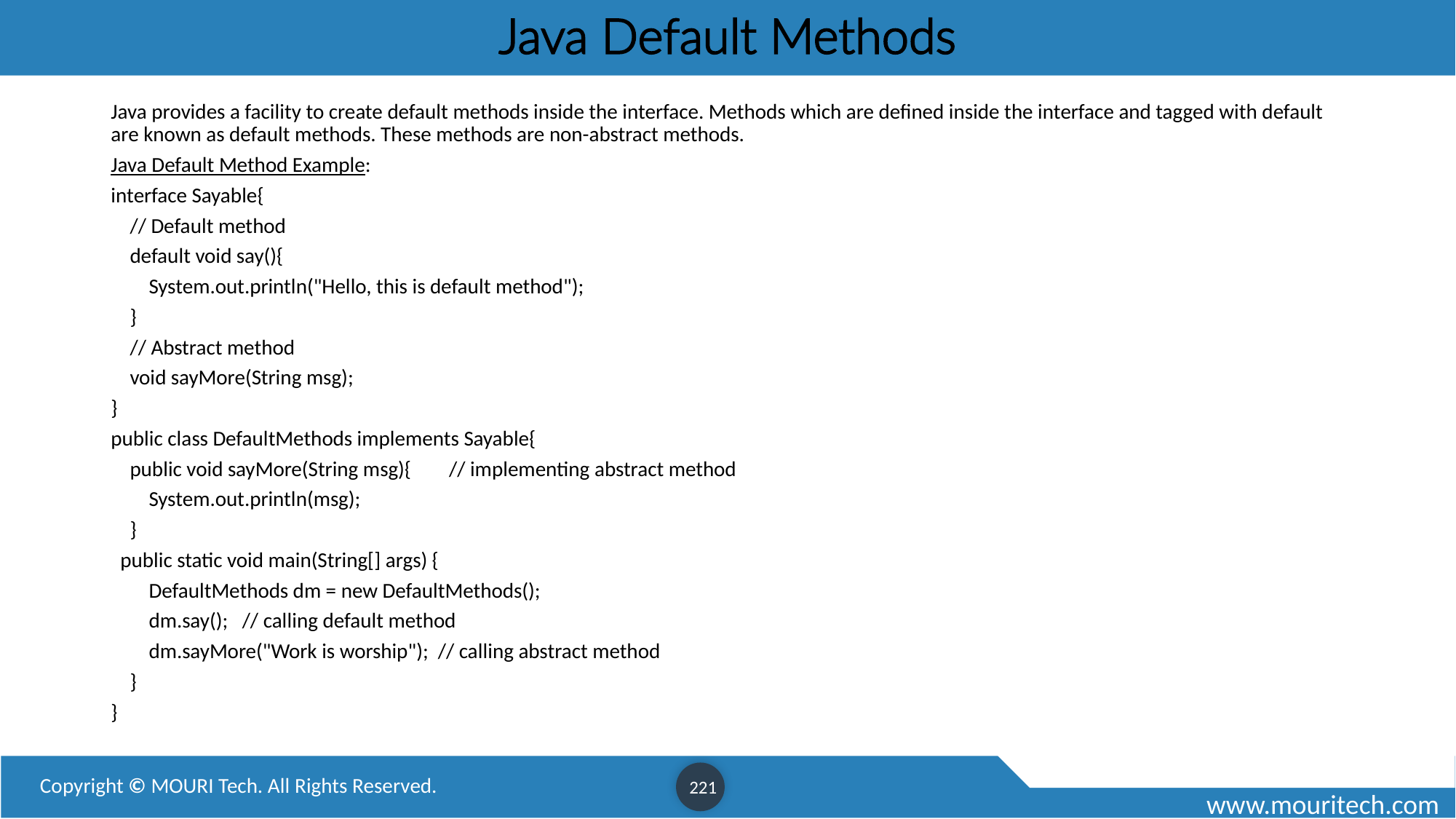

# Java Default Methods
Java provides a facility to create default methods inside the interface. Methods which are defined inside the interface and tagged with default are known as default methods. These methods are non-abstract methods.
Java Default Method Example:
interface Sayable{
    // Default method
    default void say(){
        System.out.println("Hello, this is default method");
    }
    // Abstract method
    void sayMore(String msg);
}
public class DefaultMethods implements Sayable{
    public void sayMore(String msg){        // implementing abstract method
        System.out.println(msg);
    }
  public static void main(String[] args) {
        DefaultMethods dm = new DefaultMethods();
        dm.say();   // calling default method
        dm.sayMore("Work is worship");  // calling abstract method
    }
}

221